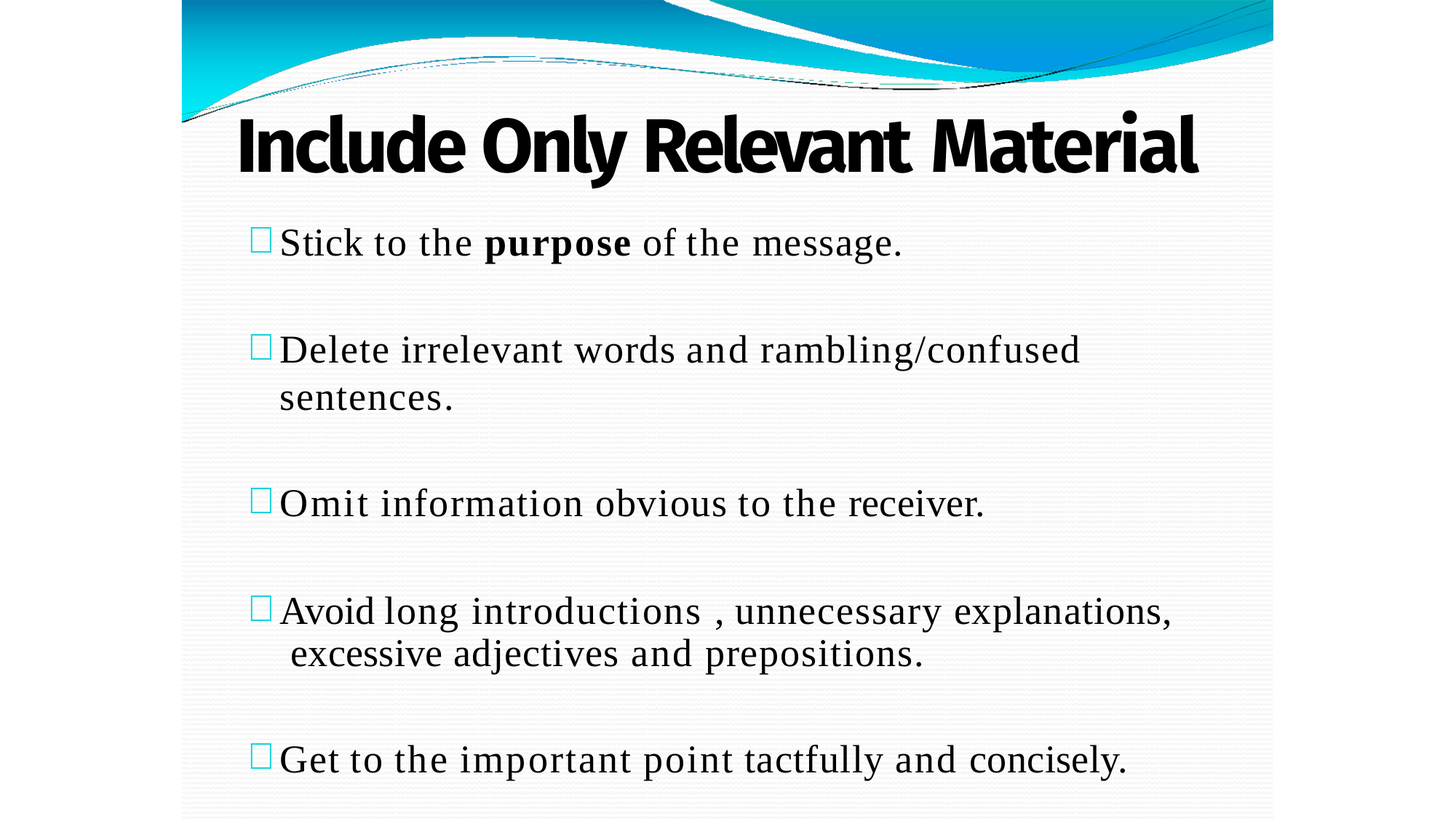

# Include Only Relevant Material
Stick to the purpose of the message.

Delete irrelevant words and rambling/confused sentences.

Omit information obvious to the receiver.

Avoid long introductions , unnecessary explanations,  excessive adjectives and prepositions.

Get to the important point tactfully and concisely.